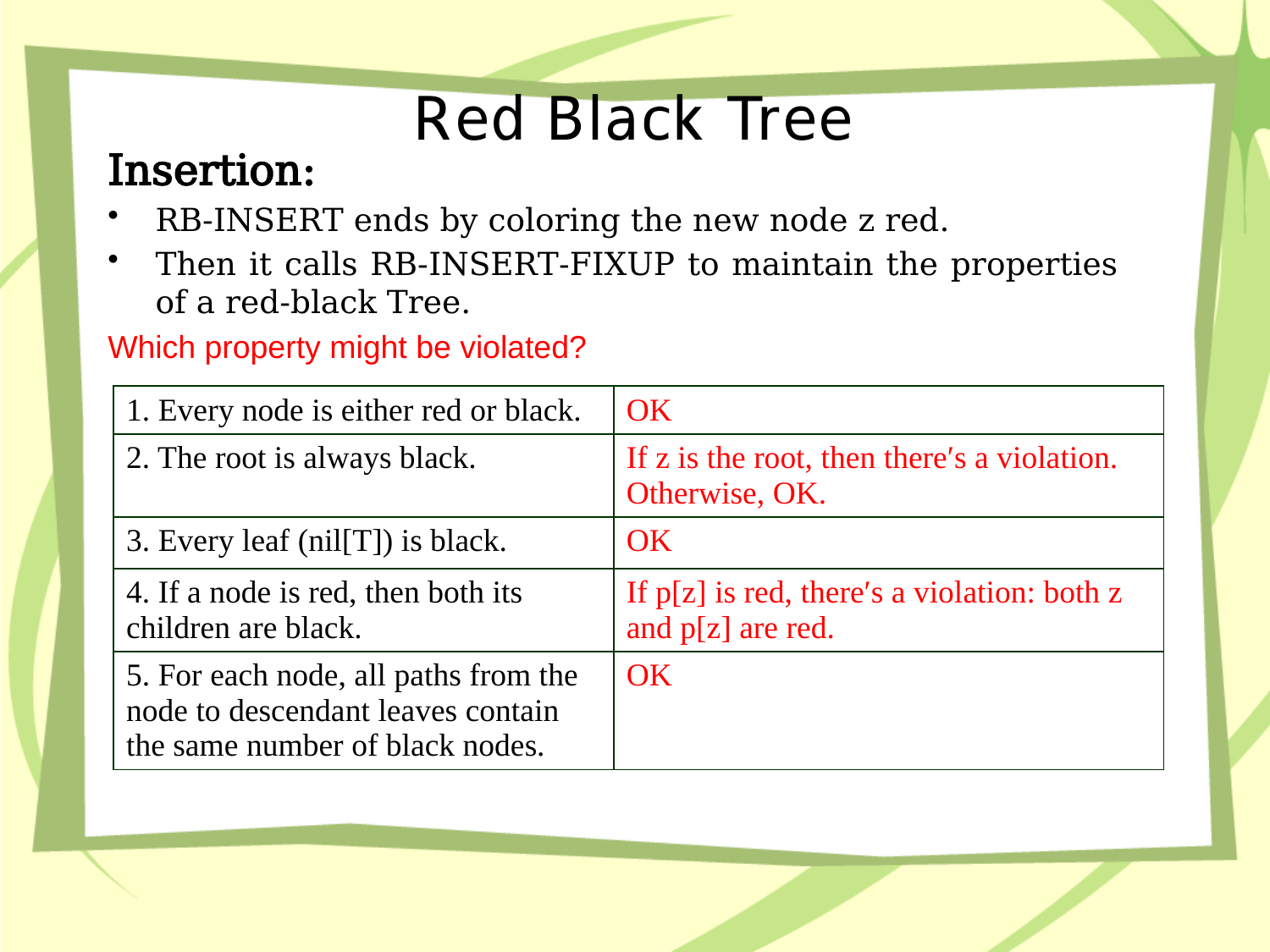

# Red Black Tree
Insertion:
RB-Insert ends by coloring the new node z red.
Then it calls RB-Insert-Fixup to maintain the properties of a red-black Tree.
Which property might be violated?

| 1. Every node is either red or black. | OK |
| --- | --- |
| 2. The root is always black. | If z is the root, then there′s a violation. Otherwise, OK. |
| 3. Every leaf (nil[T]) is black. | OK |
| 4. If a node is red, then both its children are black. | If p[z] is red, there′s a violation: both z and p[z] are red. |
| 5. For each node, all paths from the node to descendant leaves contain the same number of black nodes. | OK |